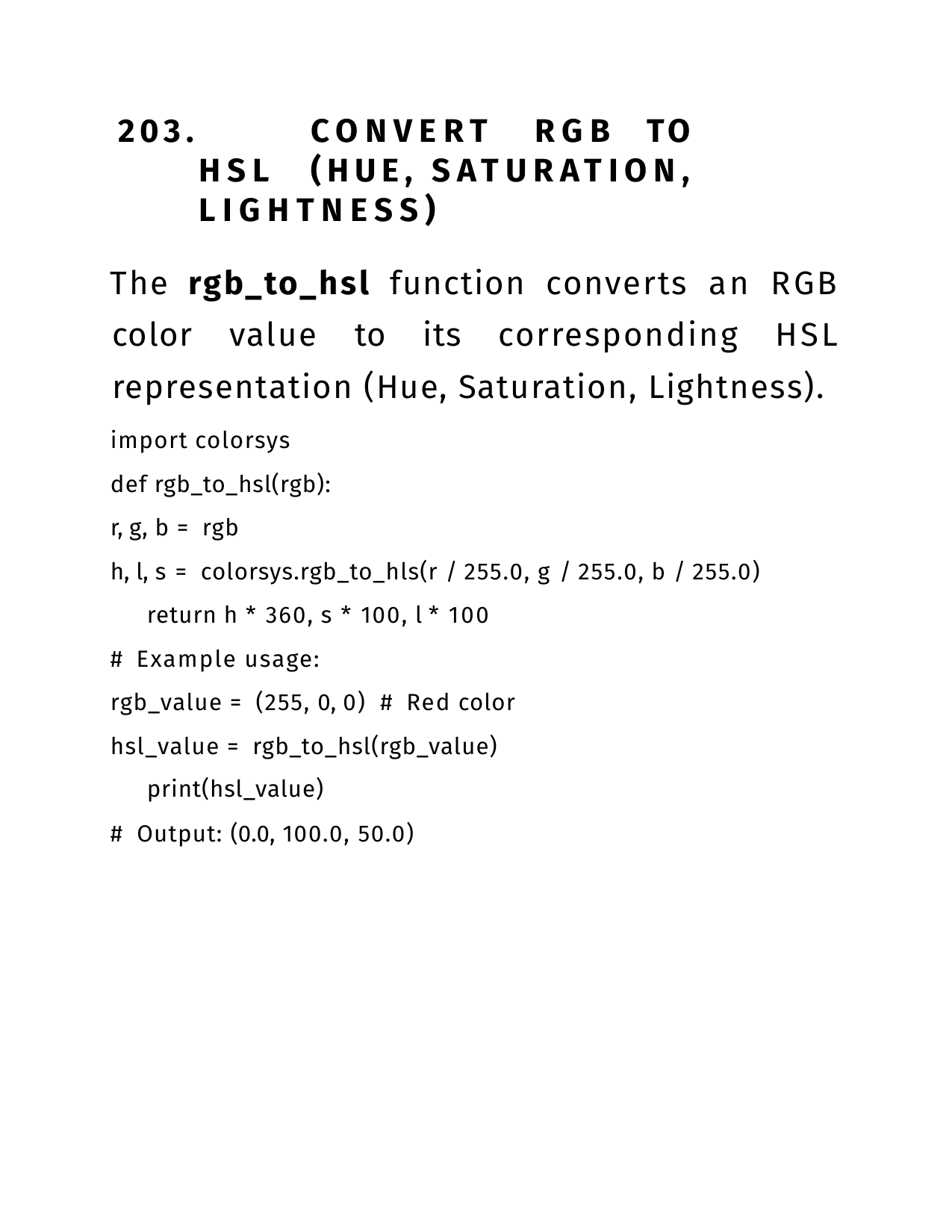

203.	CONVERT	RGB	TO	HSL	(HUE, SATURATION,	LIGHTNESS)
The rgb_to_hsl function converts an RGB color   value   to   its   corresponding   HSL representation (Hue, Saturation, Lightness).
import colorsys
def rgb_to_hsl(rgb):
r, g, b = rgb
h, l, s = colorsys.rgb_to_hls(r / 255.0, g / 255.0, b / 255.0) return h * 360, s * 100, l * 100
# Example usage:
rgb_value = (255, 0, 0)  # Red color
hsl_value = rgb_to_hsl(rgb_value) print(hsl_value)
# Output: (0.0, 100.0, 50.0)